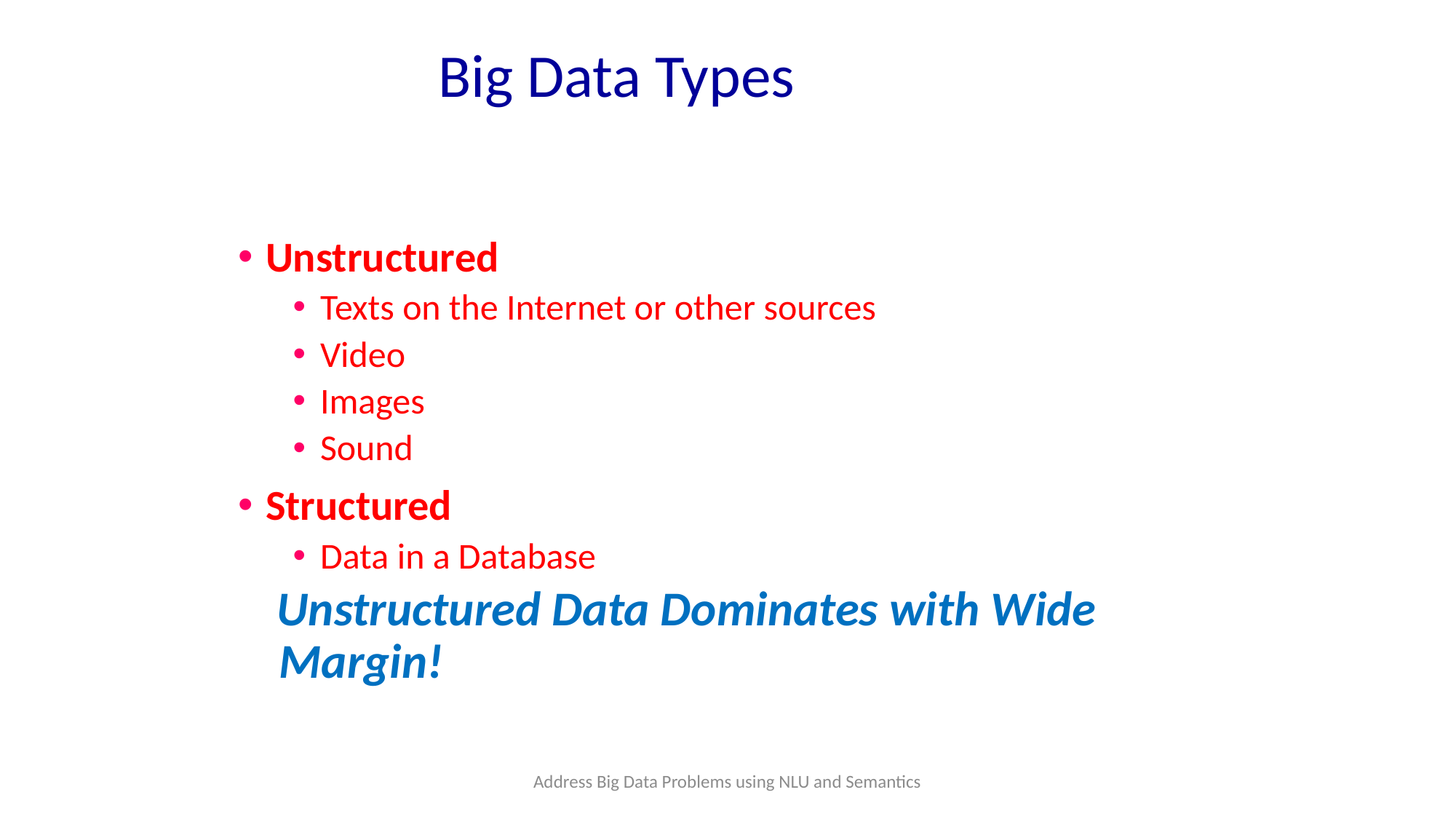

# Big Data Types

Unstructured
Texts on the Internet or other sources
Video
Images
Sound
Structured
Data in a Database
    Unstructured Data Dominates with Wide Margin!

Address Big Data Problems using NLU and Semantics
14